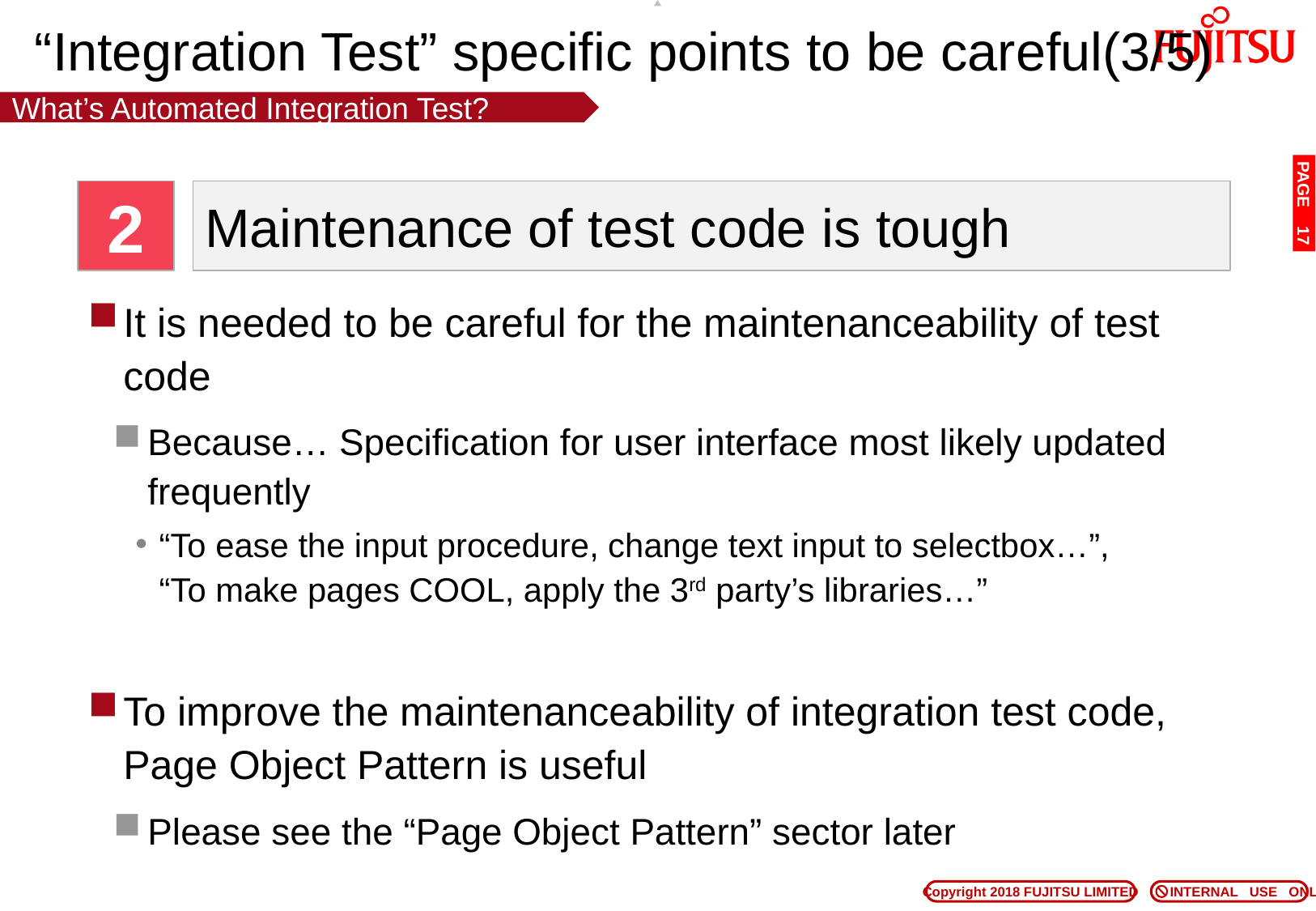

# “Integration Test” specific points to be careful(3/5)
What’s Automated Integration Test?
2
Maintenance of test code is tough
PAGE    17
It is needed to be careful for the maintenanceability of test code
Because… Specification for user interface most likely updated frequently
“To ease the input procedure, change text input to selectbox…”,
“To make pages COOL, apply the 3rd party’s libraries…”

To improve the maintenanceability of integration test code,
Page Object Pattern is useful
Please see the “Page Object Pattern” sector later